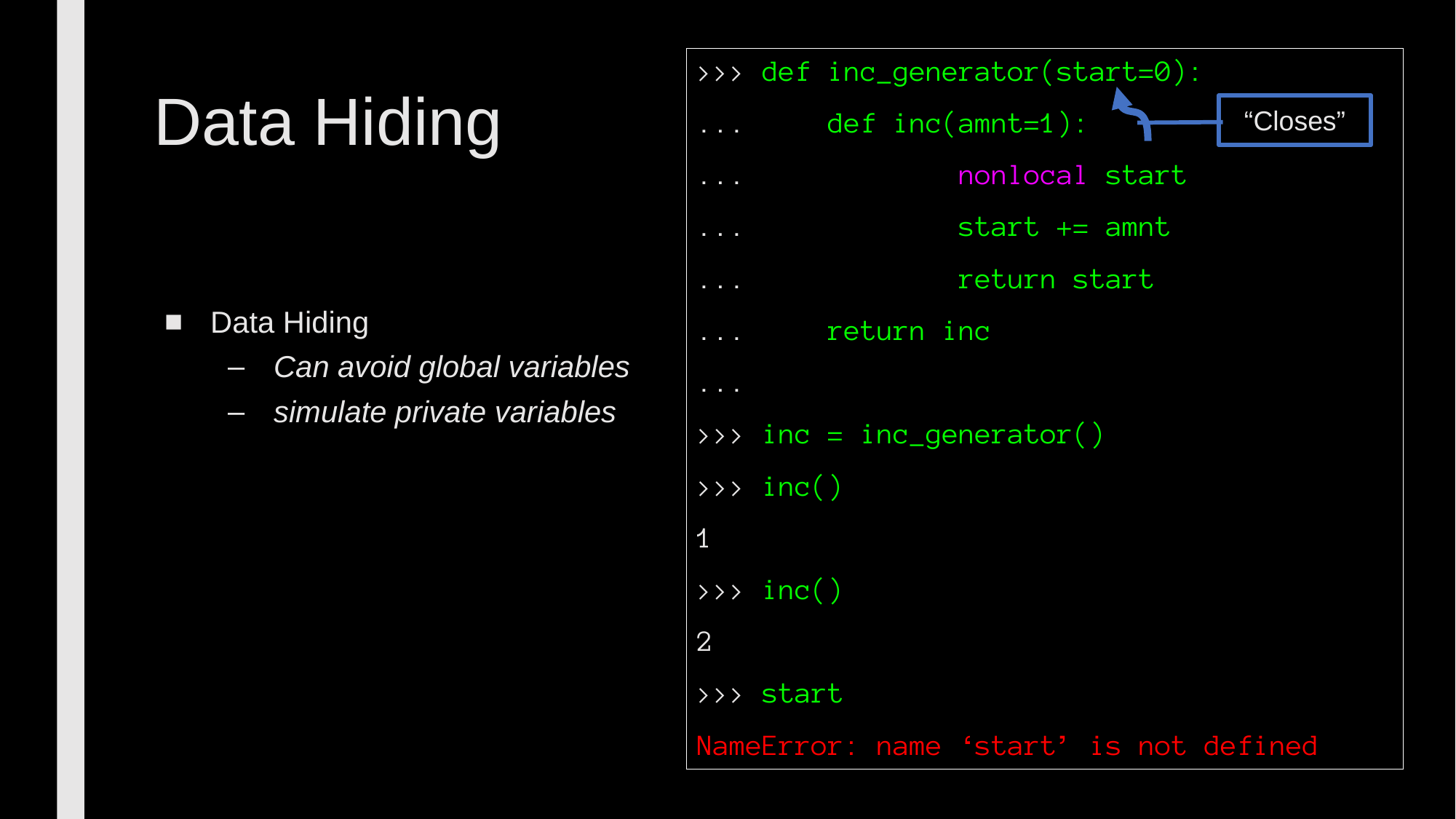

>>> def inc_generator(start=0):
...     def inc(amnt=1):
...             nonlocal start
...             start += amnt
...             return start
...     return inc
...
>>> inc = inc_generator()
>>> inc()
1
>>> inc()
2
>>> start
NameError: name ‘start’ is not defined

# Data Hiding
“Closes”
Data Hiding
Can avoid global variables
simulate private variables